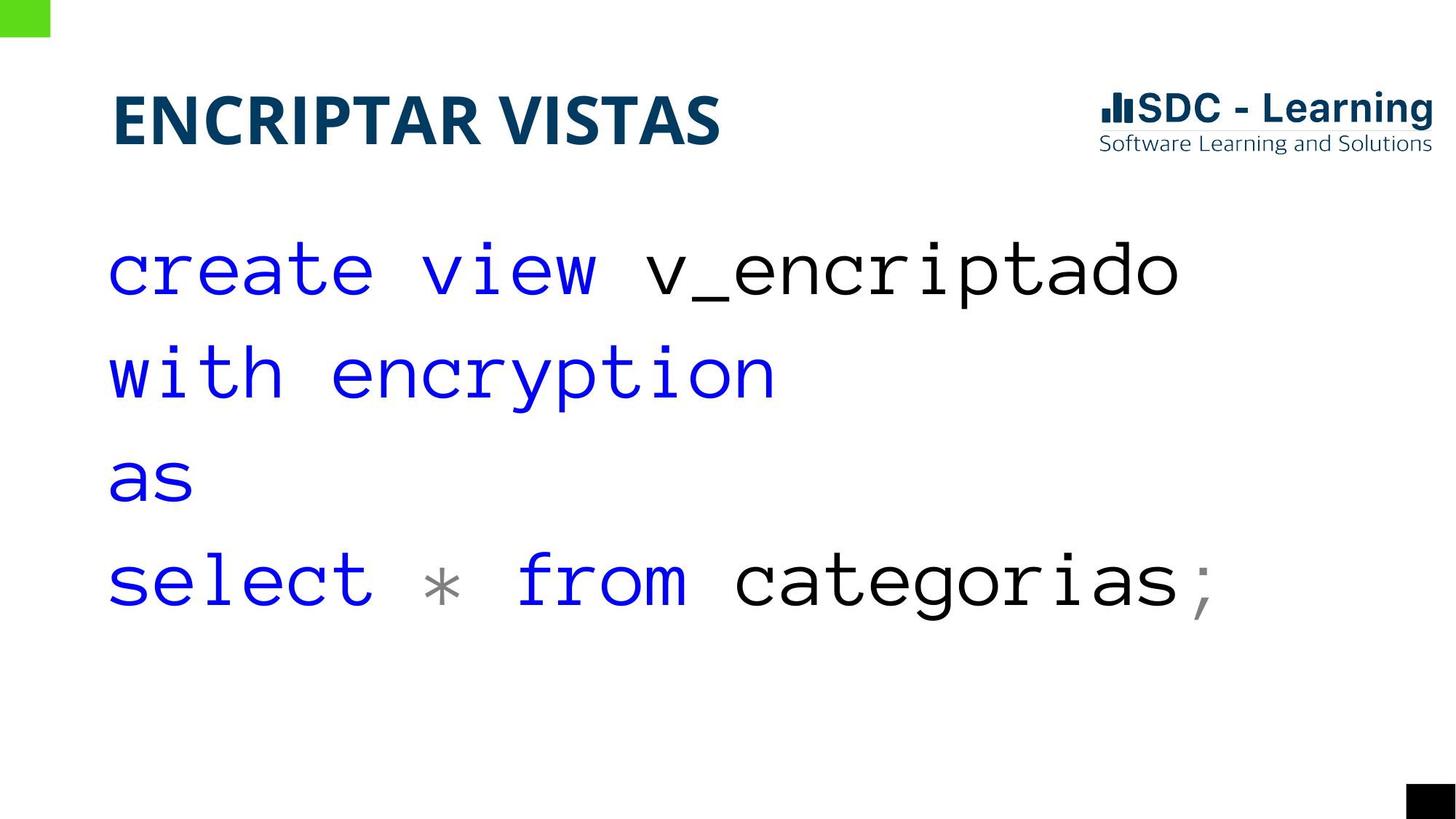

# ENCRIPTAR VISTAS
create view v_encriptado
with encryption
as
select * from categorias;